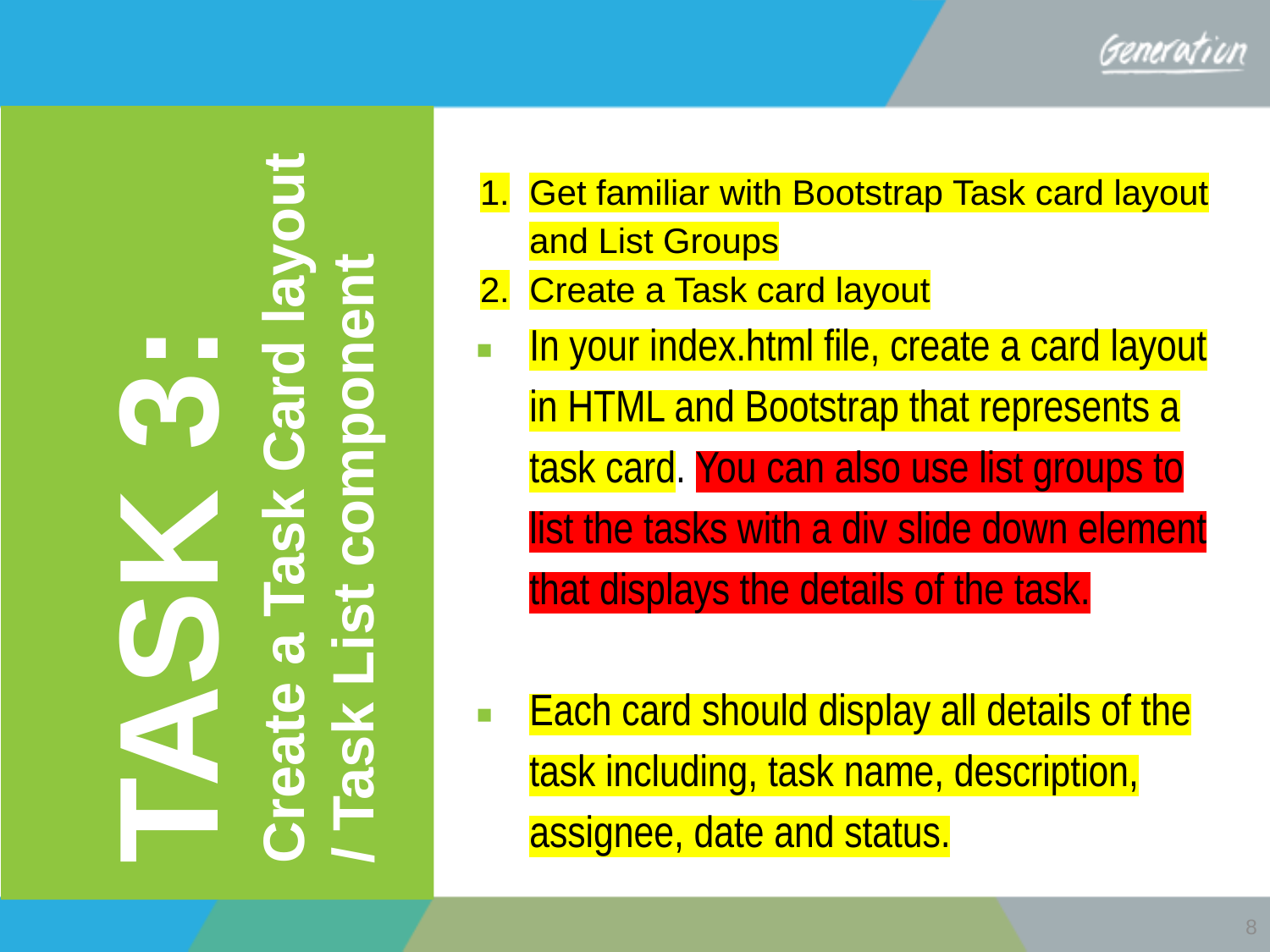

Get familiar with Bootstrap Task card layout and List Groups
Create a Task card layout
In your index.html file, create a card layout in HTML and Bootstrap that represents a task card. You can also use list groups to list the tasks with a div slide down element that displays the details of the task.
Each card should display all details of the task including, task name, description, assignee, date and status.
TASK 3:
Create a Task Card layout / Task List component
8